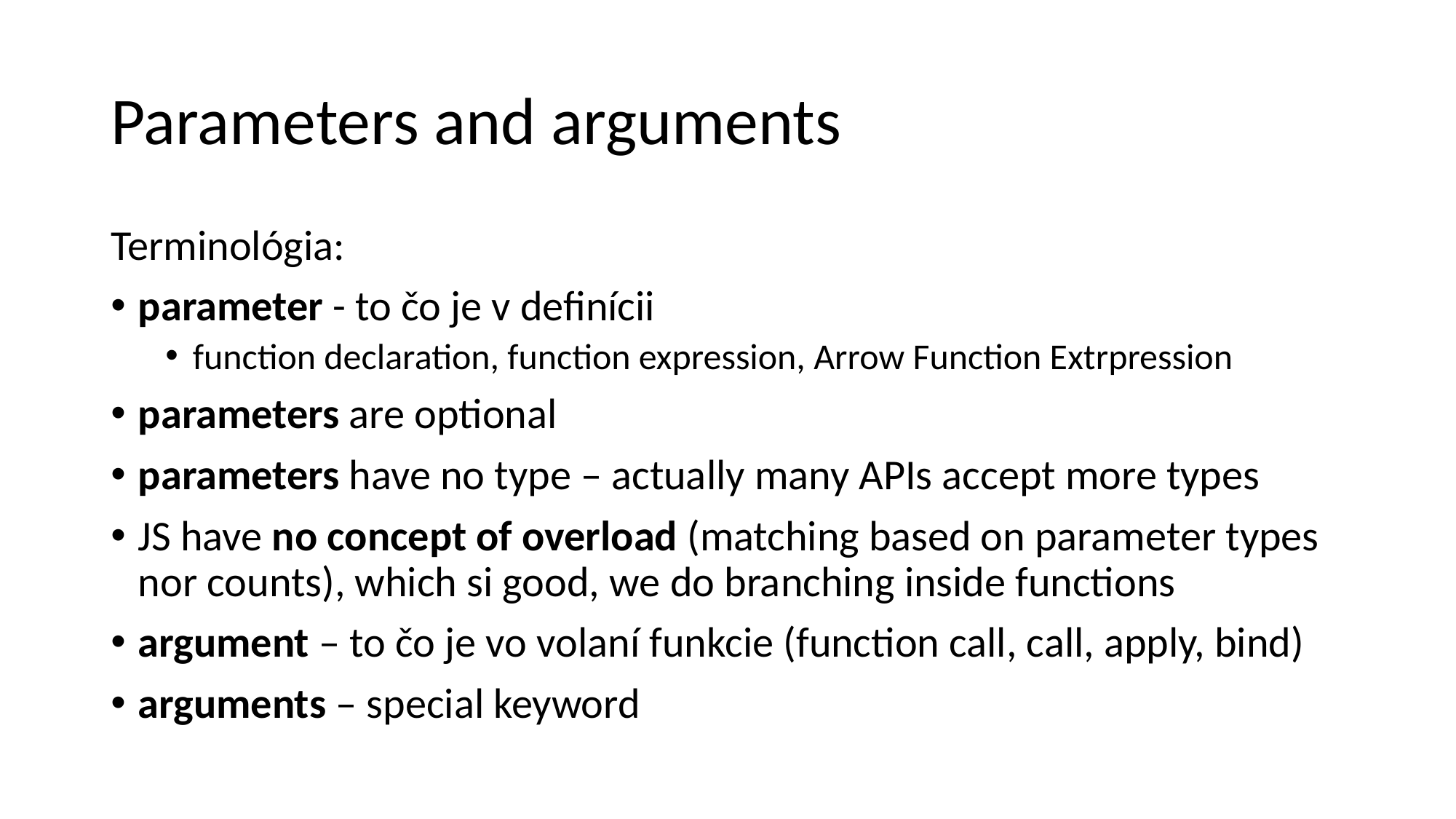

# Parameters and arguments
Terminológia:
parameter - to čo je v definícii
function declaration, function expression, Arrow Function Extrpression
parameters are optional
parameters have no type – actually many APIs accept more types
JS have no concept of overload (matching based on parameter types nor counts), which si good, we do branching inside functions
argument – to čo je vo volaní funkcie (function call, call, apply, bind)
arguments – special keyword